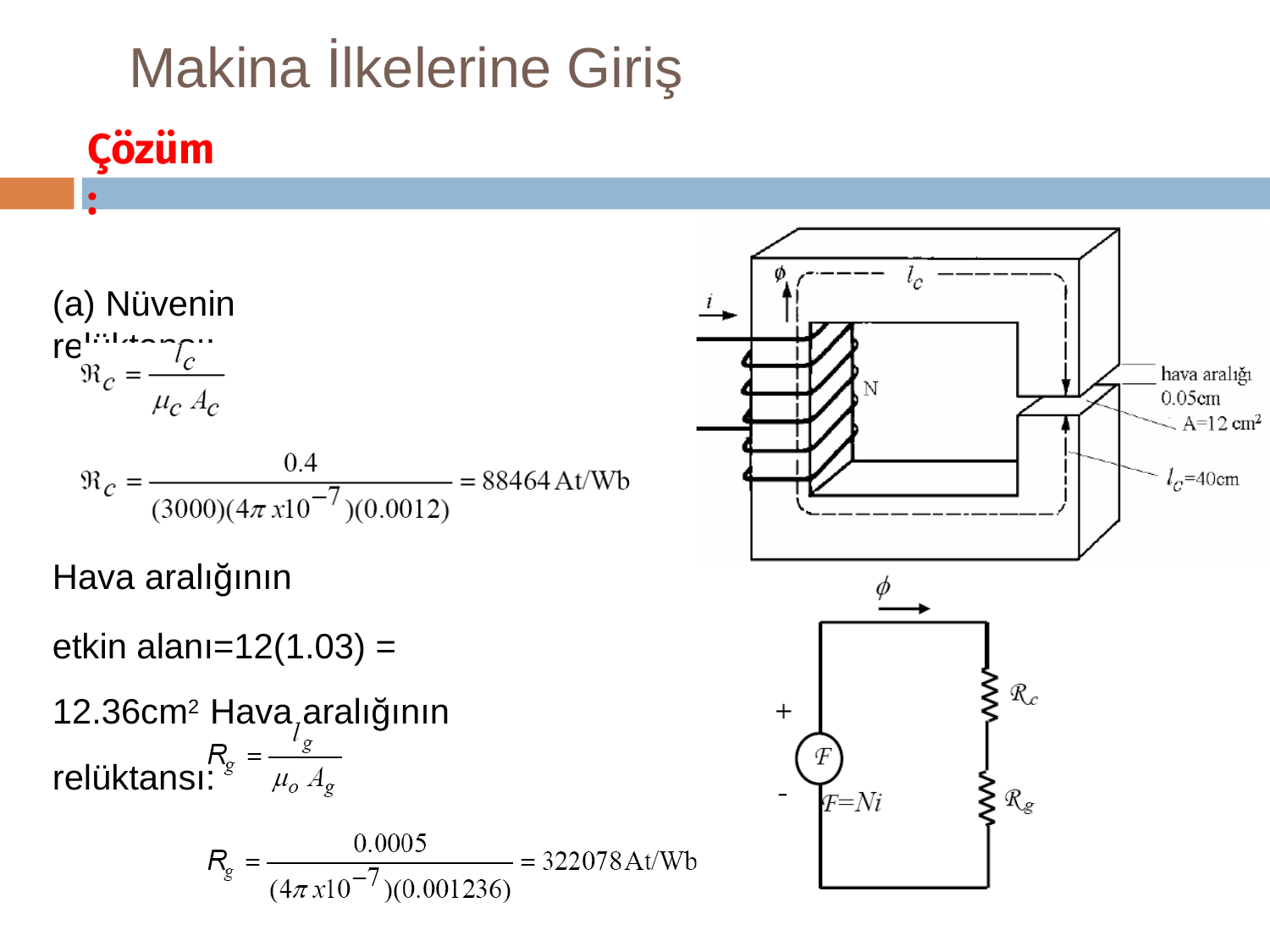

# Makina İlkelerine Giriş
Çözüm:

(a) Nüvenin relüktansı:

Hava aralığının
etkin alanı=12(1.03) = 12.36cm2  Hava aralığının relüktansı: